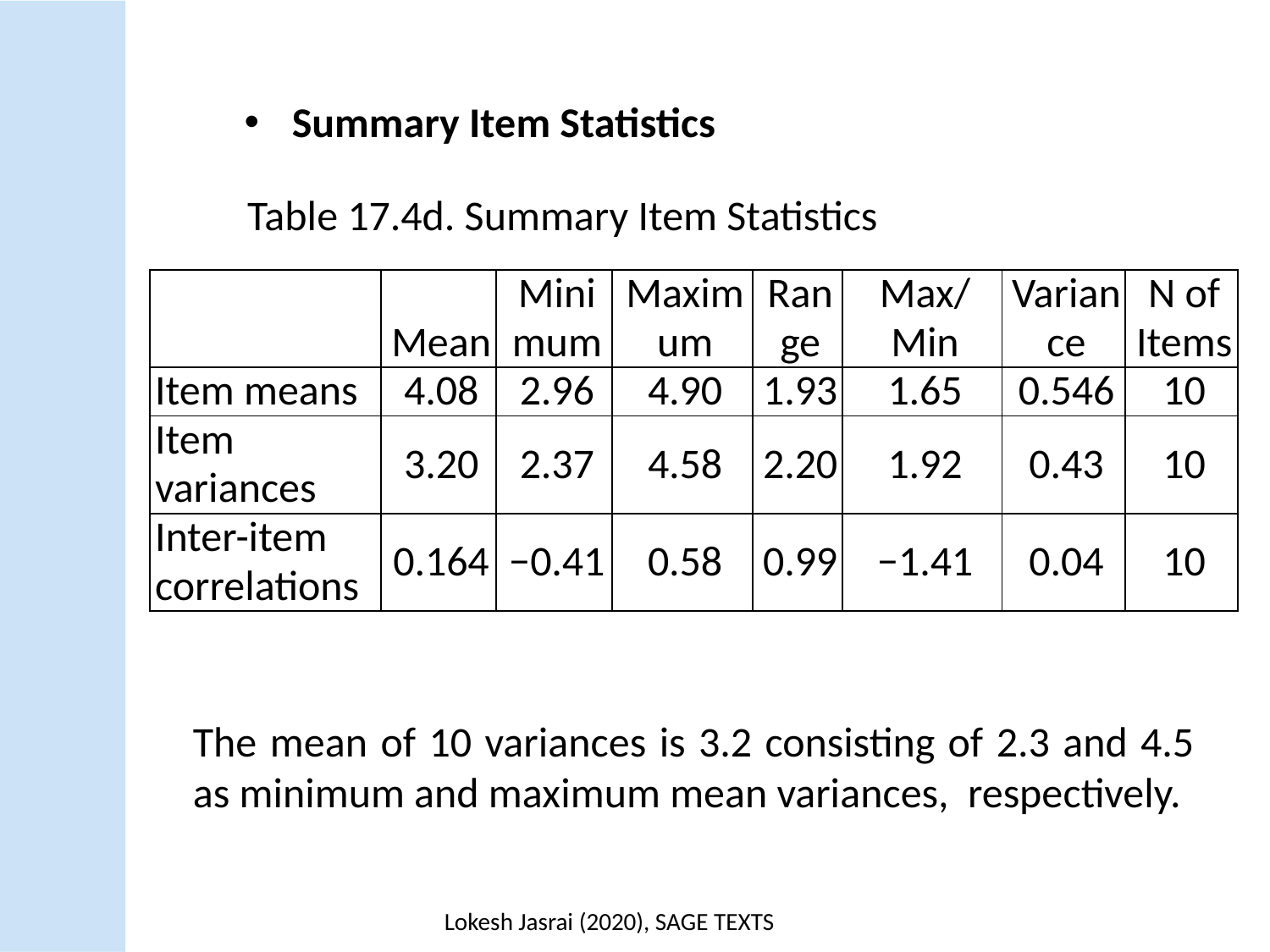

Summary Item Statistics
Table 17.4d. Summary Item Statistics
|  | Mean | Minimum | Maximum | Range | Max/Min | Variance | N of Items |
| --- | --- | --- | --- | --- | --- | --- | --- |
| Item means | 4.08 | 2.96 | 4.90 | 1.93 | 1.65 | 0.546 | 10 |
| Item variances | 3.20 | 2.37 | 4.58 | 2.20 | 1.92 | 0.43 | 10 |
| Inter-item correlations | 0.164 | −0.41 | 0.58 | 0.99 | −1.41 | 0.04 | 10 |
The mean of 10 variances is 3.2 consisting of 2.3 and 4.5 as minimum and maximum mean variances,  respectively.
Lokesh Jasrai (2020), SAGE TEXTS